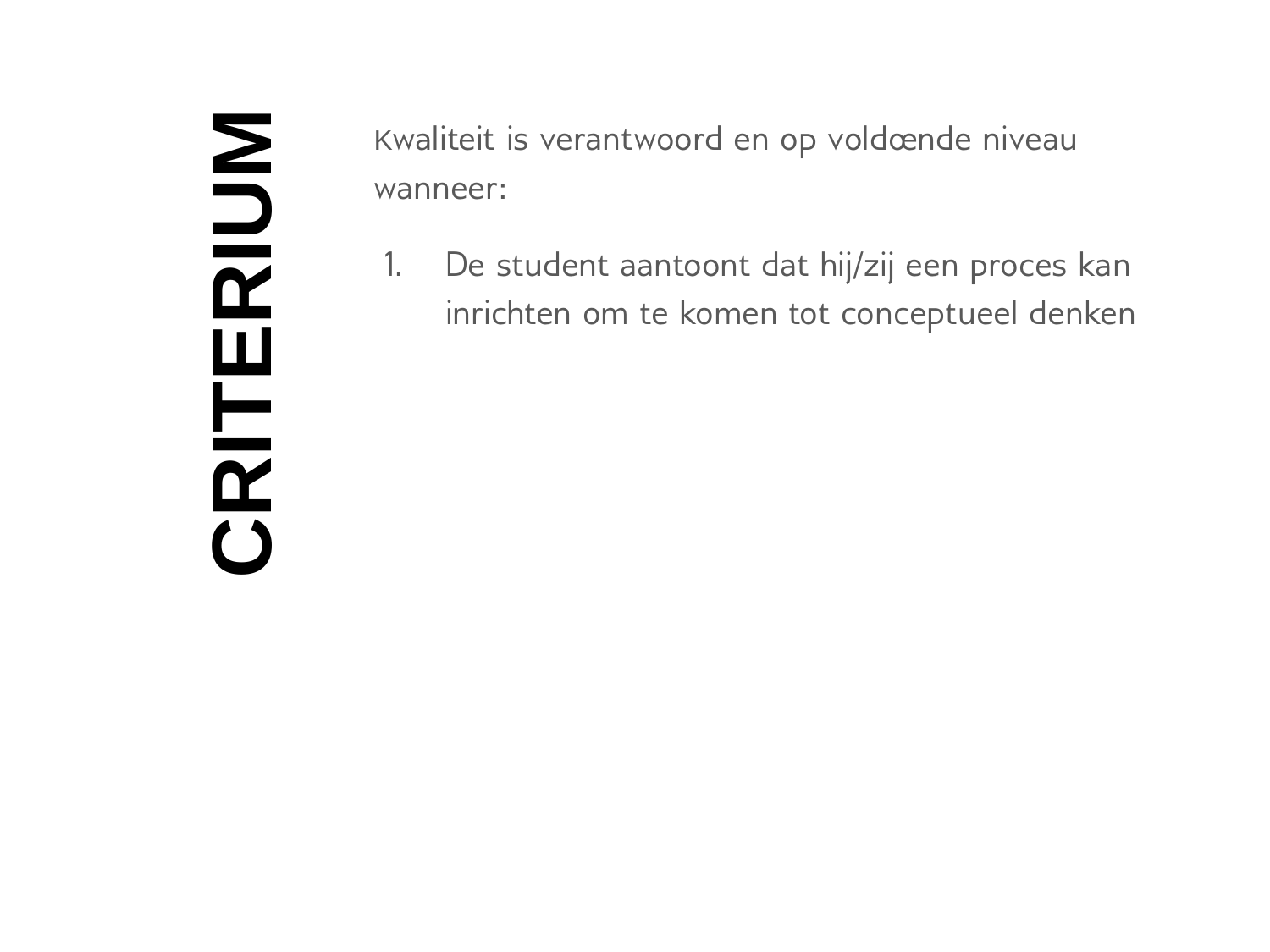

Kwaliteit is verantwoord en op voldoende niveau wanneer:
De student aantoont dat hij/zij een proces kan inrichten om te komen tot conceptueel denken

# CRITERIUM